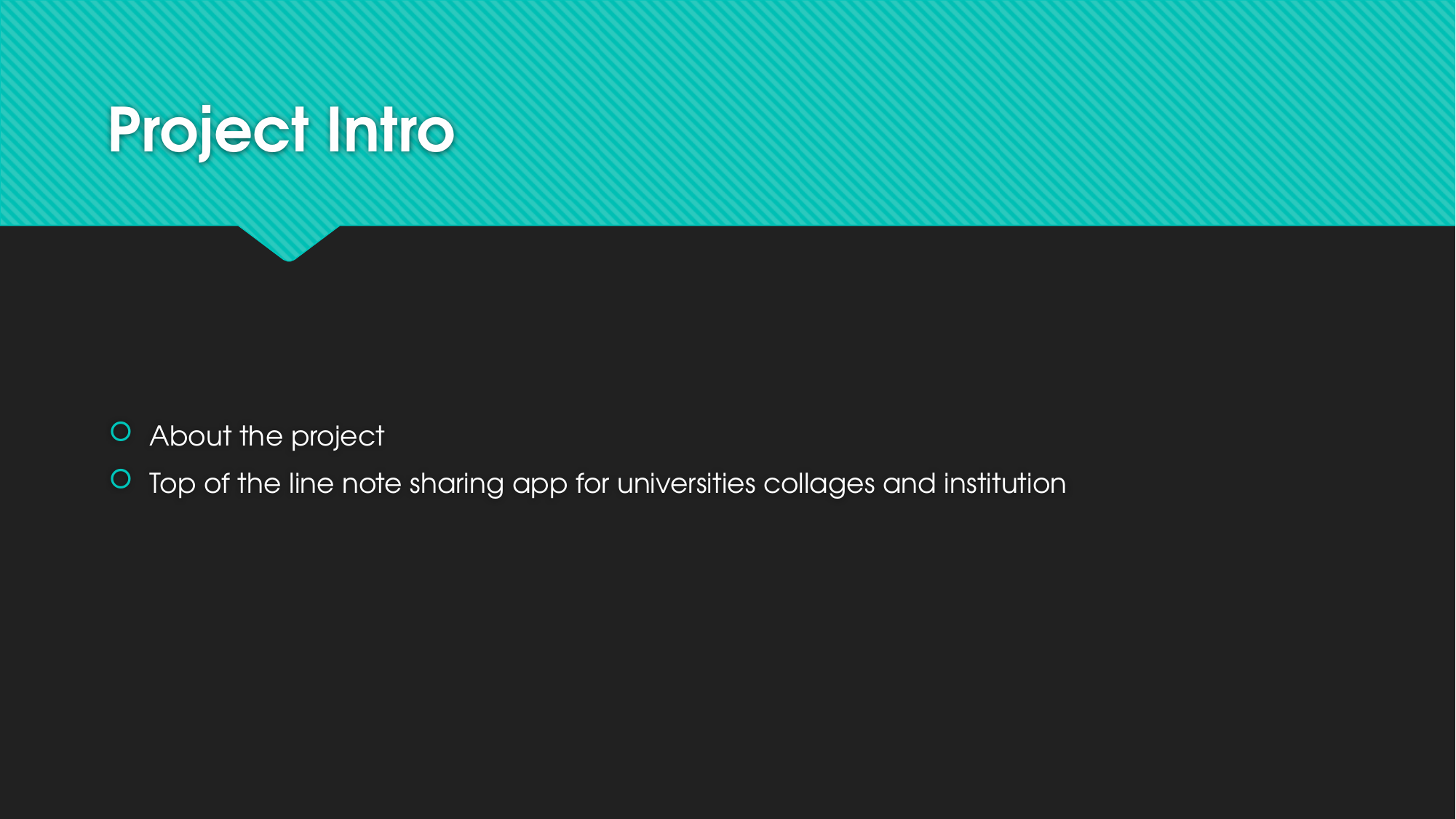

# Project Intro
About the project
Top of the line note sharing app for universities collages and institution